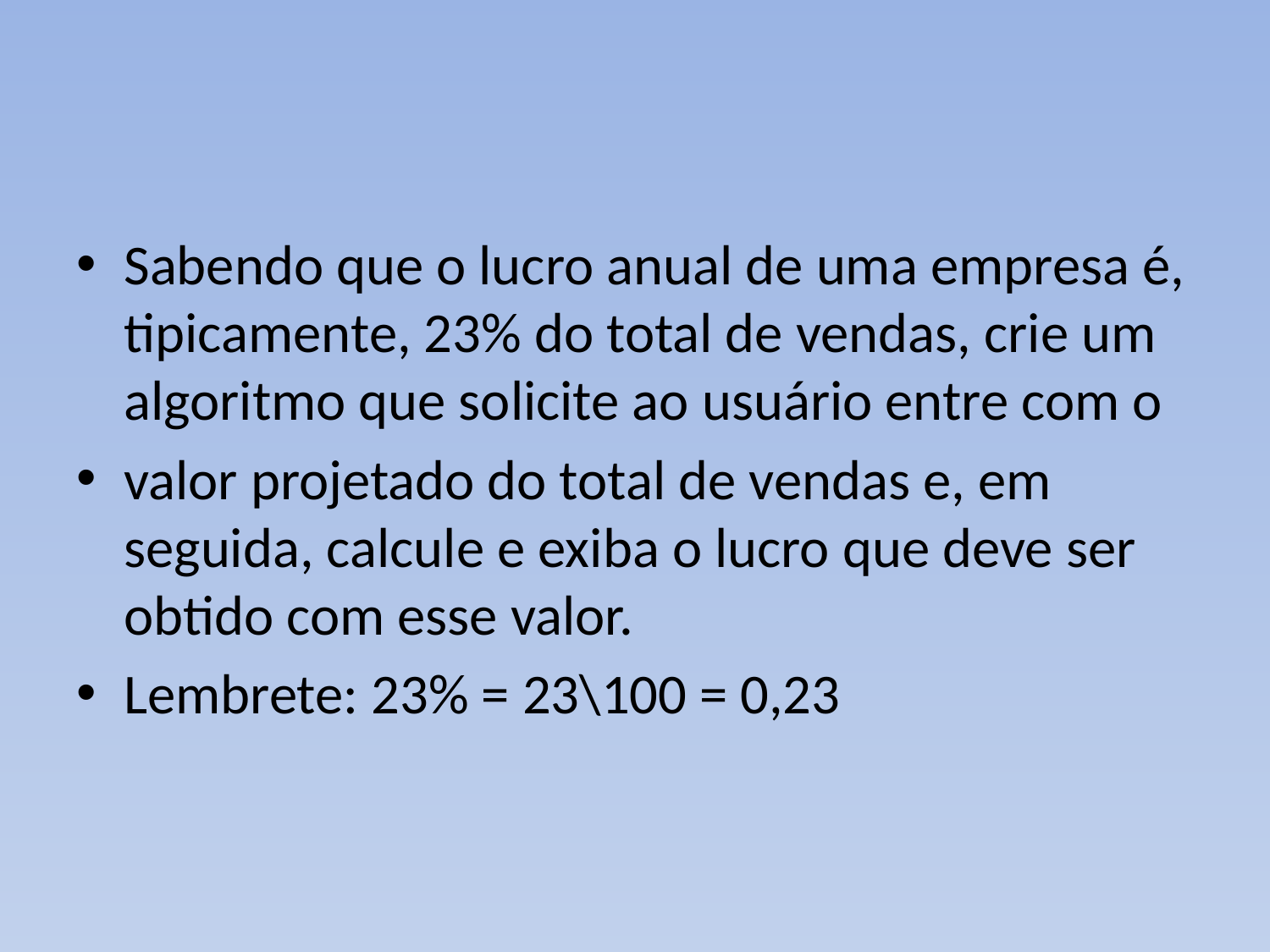

#
Sabendo que o lucro anual de uma empresa é, tipicamente, 23% do total de vendas, crie um algoritmo que solicite ao usuário entre com o
valor projetado do total de vendas e, em seguida, calcule e exiba o lucro que deve ser obtido com esse valor.
Lembrete: 23% = 23\100 = 0,23